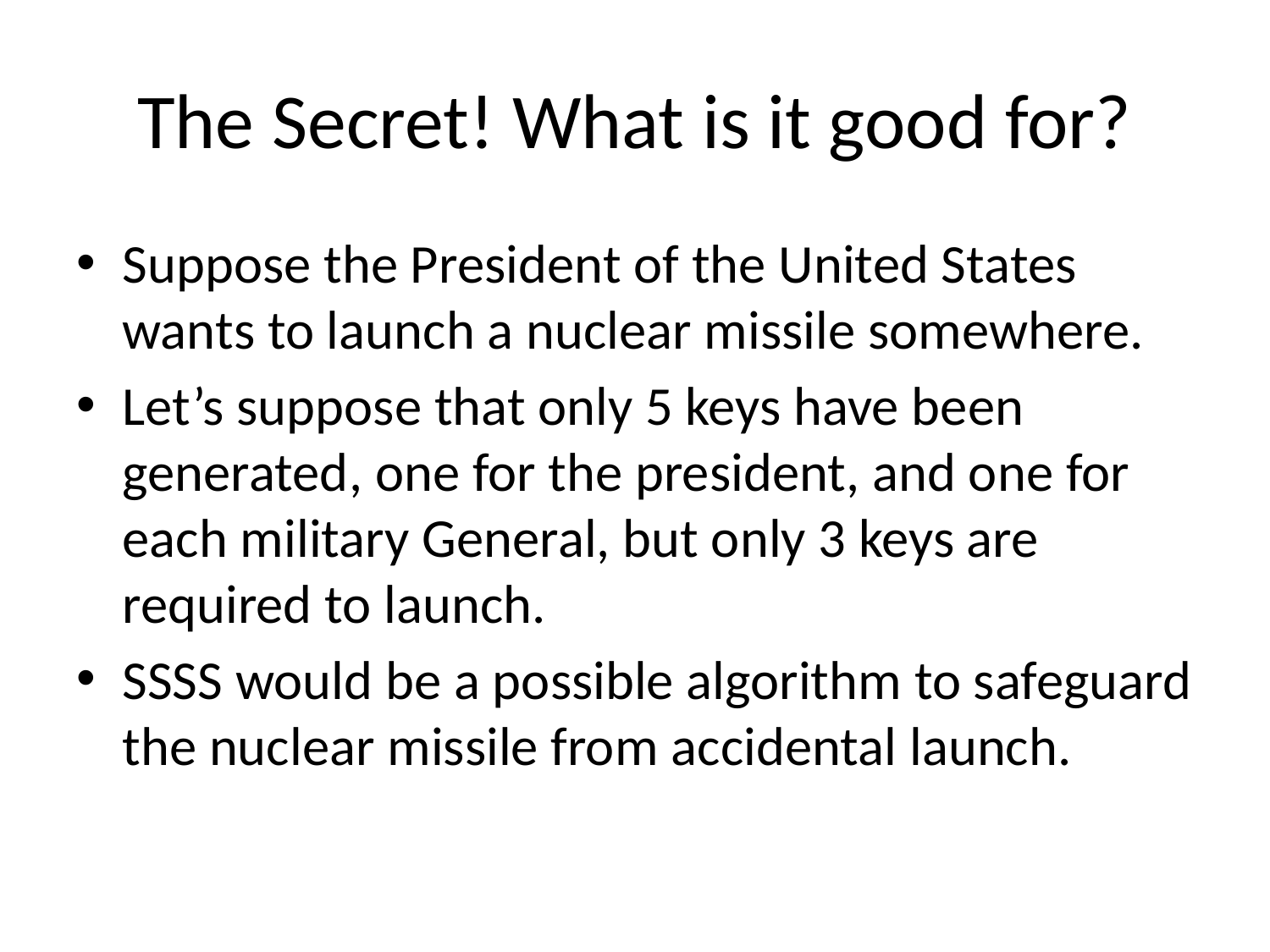

# The Secret! What is it good for?
Suppose the President of the United States wants to launch a nuclear missile somewhere.
Let’s suppose that only 5 keys have been generated, one for the president, and one for each military General, but only 3 keys are required to launch.
SSSS would be a possible algorithm to safeguard the nuclear missile from accidental launch.